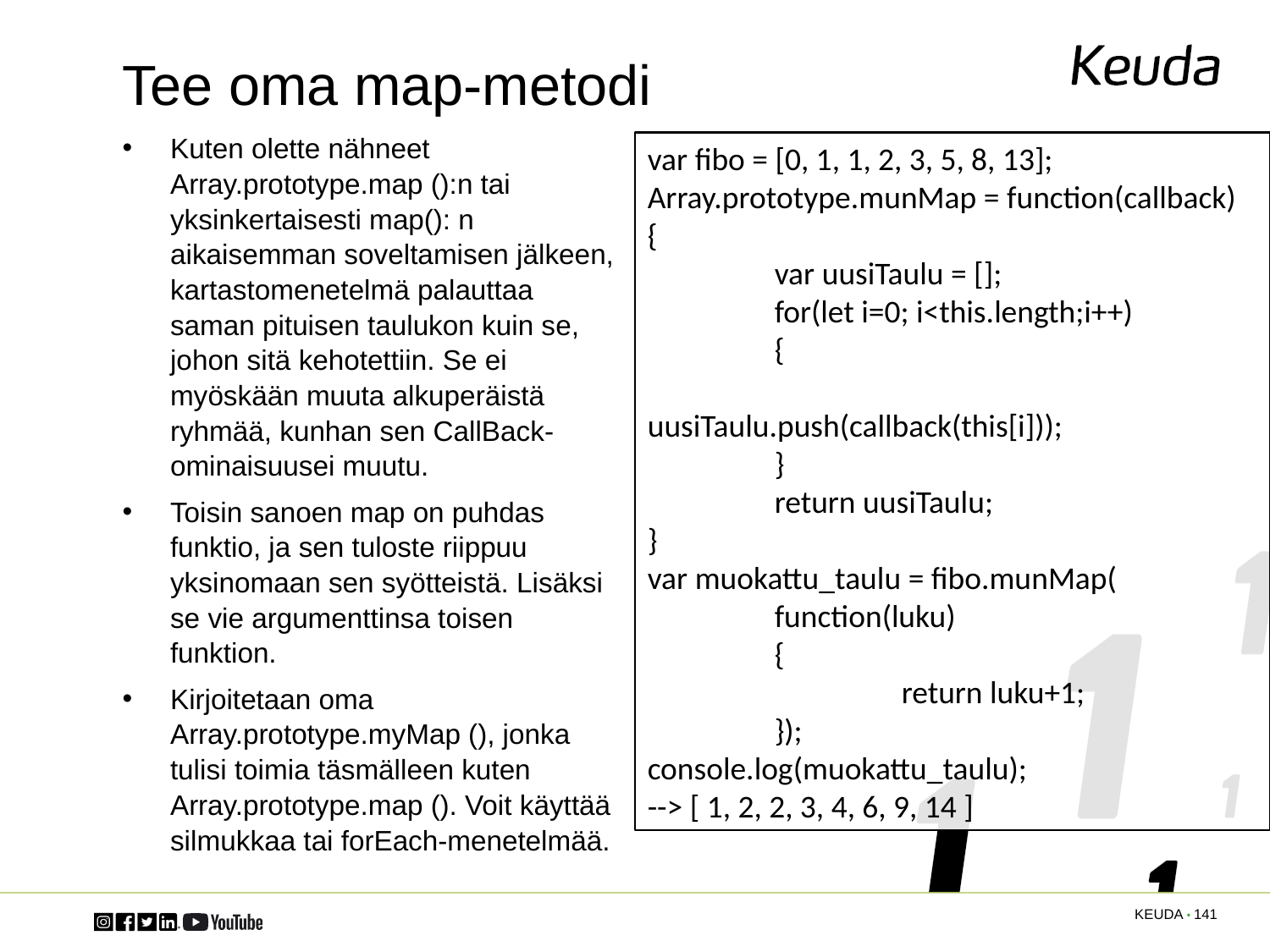

# Tee oma map-metodi
Kuten olette nähneet Array.prototype.map ():n tai yksinkertaisesti map(): n aikaisemman soveltamisen jälkeen, kartastomenetelmä palauttaa saman pituisen taulukon kuin se, johon sitä kehotettiin. Se ei myöskään muuta alkuperäistä ryhmää, kunhan sen CallBack-ominaisuusei muutu.
Toisin sanoen map on puhdas funktio, ja sen tuloste riippuu yksinomaan sen syötteistä. Lisäksi se vie argumenttinsa toisen funktion.
Kirjoitetaan oma Array.prototype.myMap (), jonka tulisi toimia täsmälleen kuten Array.prototype.map (). Voit käyttää silmukkaa tai forEach-menetelmää.
var fibo = [0, 1, 1, 2, 3, 5, 8, 13];
Array.prototype.munMap = function(callback)
{
	var uusiTaulu = [];
	for(let i=0; i<this.length;i++)
	{
		uusiTaulu.push(callback(this[i]));
	}
	return uusiTaulu;
}
var muokattu_taulu = fibo.munMap(
	function(luku)
	{
		return luku+1;
	});
console.log(muokattu_taulu);
--> [ 1, 2, 2, 3, 4, 6, 9, 14 ]